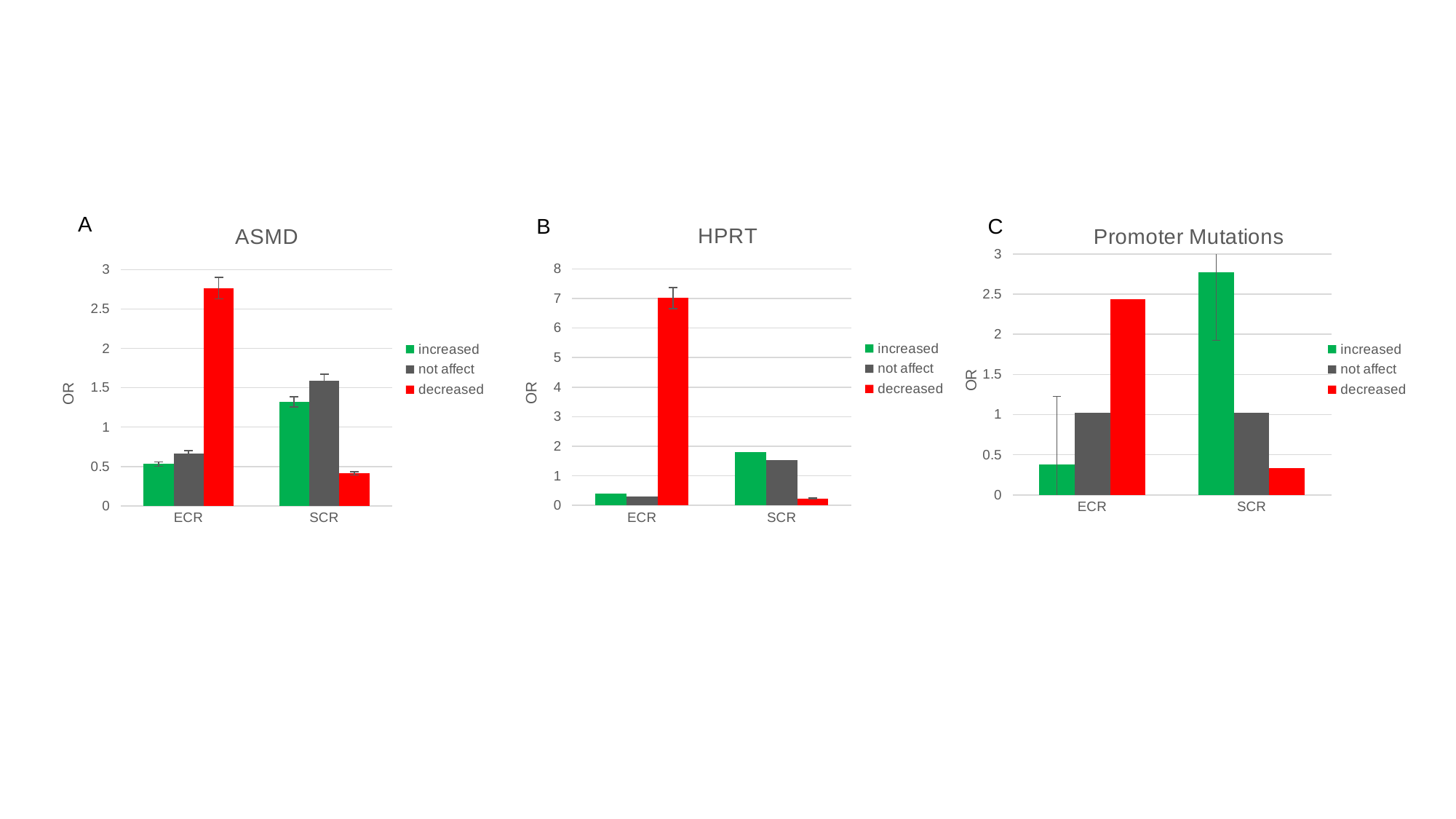

A

### Chart: HPRT

| Category | increased | not affect | decreased |
|---|---|---|---|
| ECR | 0.3942809083263247 | 0.29664628448262625 | 7.011317890846697 |
| SCR | 1.8052332748260418 | 1.5218898094298943 | 0.23598895553376778 |

### Chart: ASMD

| Category | increased | not affect | decreased |
|---|---|---|---|
| ECR | 0.5306861720654825 | 0.6667125243747025 | 2.76713346092083 |
| SCR | 1.3206317194936412 | 1.5928934713135072 | 0.4104155748413353 |

### Chart: Promoter Mutations

| Category | increased | not affect | decreased |
|---|---|---|---|
| ECR | 0.3810221367671585 | 1.0249802813977131 | 2.4374701051932073 |
| SCR | 2.7692726831093637 | 1.019652284474419 | 0.3337449067786147 |
B
C